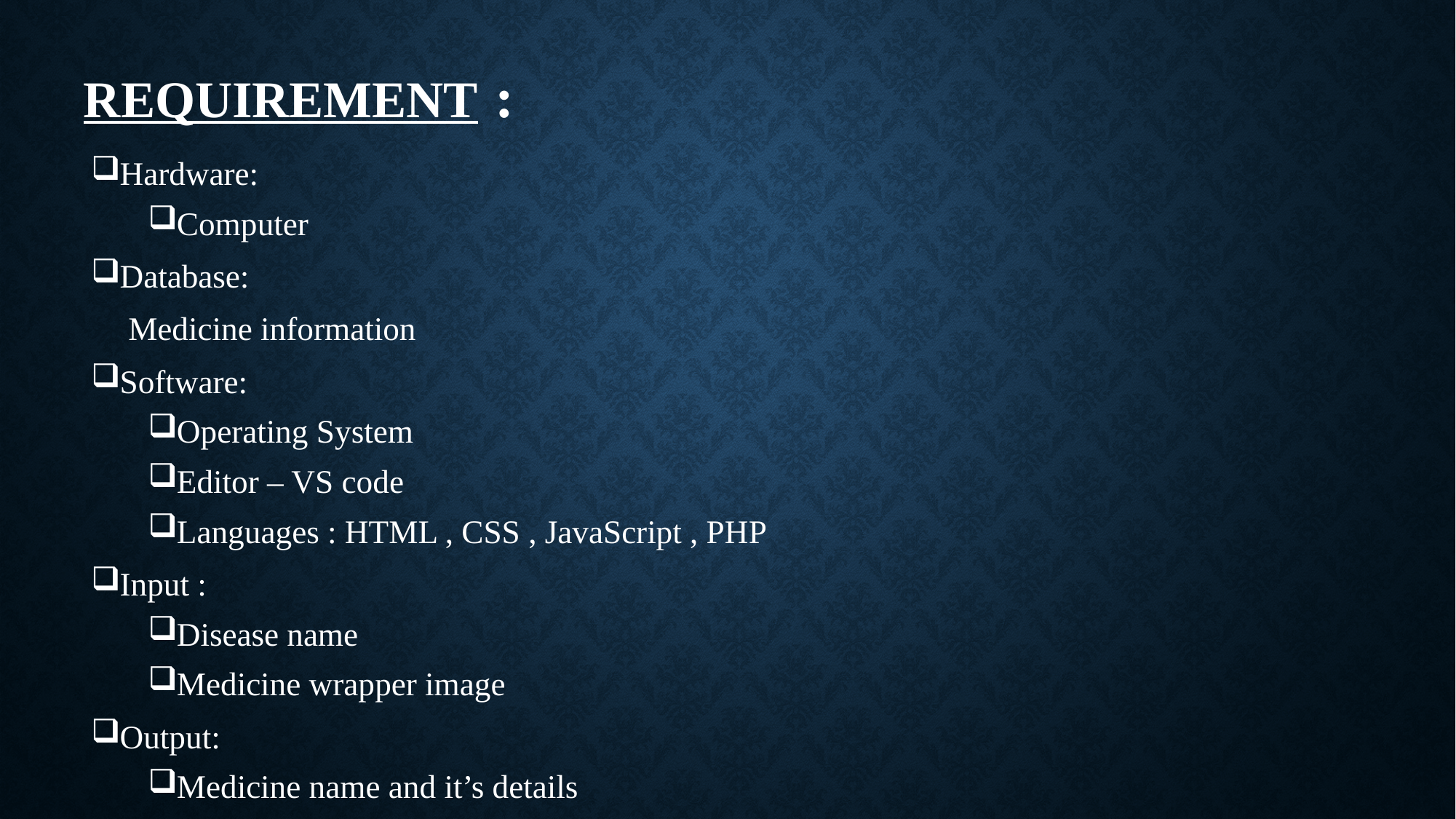

# REqUIREMENT :
Hardware:
Computer
Database:
	Medicine information
Software:
Operating System
Editor – VS code
Languages : HTML , CSS , JavaScript , PHP
Input :
Disease name
Medicine wrapper image
Output:
Medicine name and it’s details